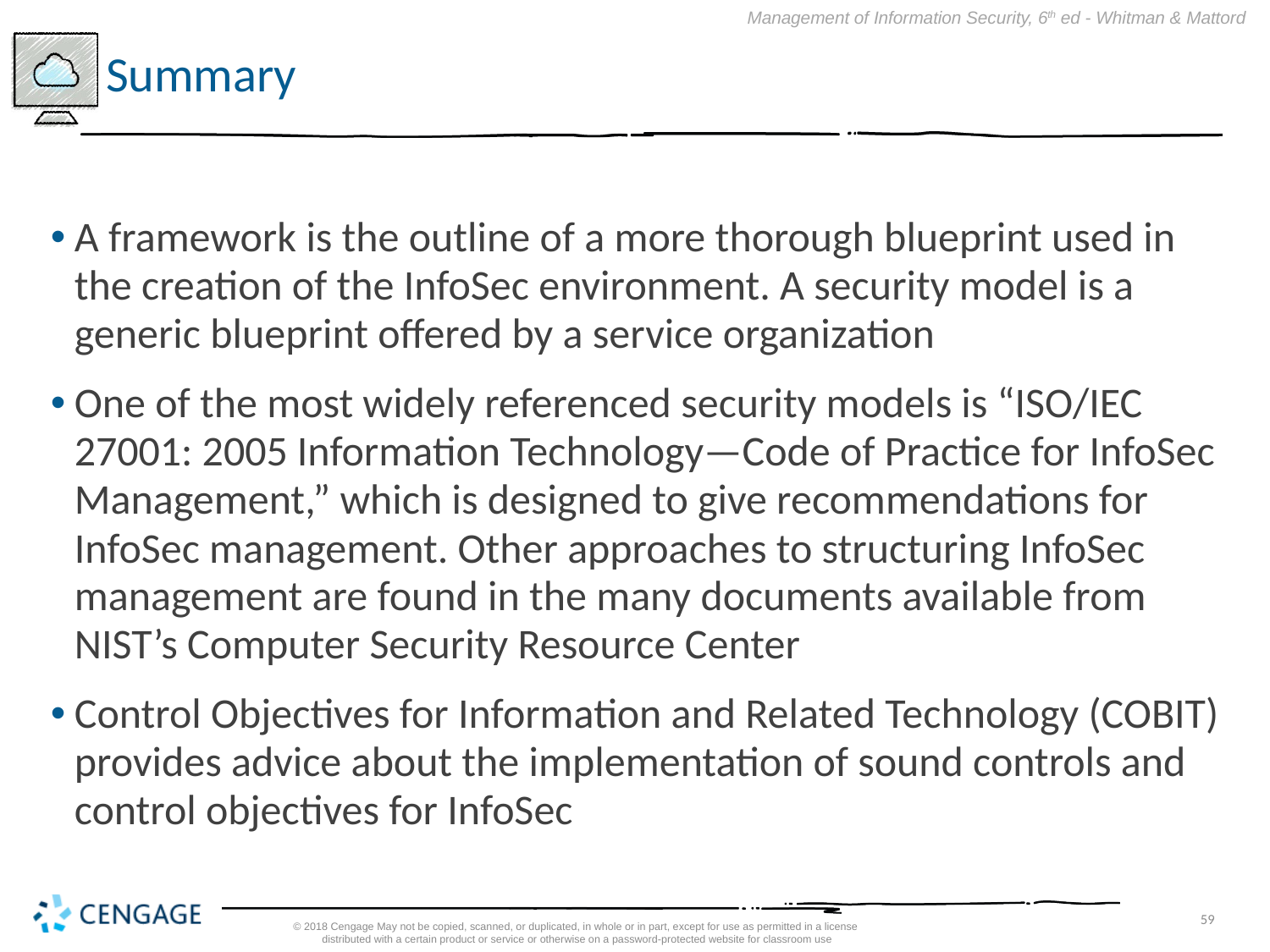

# Summary
A framework is the outline of a more thorough blueprint used in the creation of the InfoSec environment. A security model is a generic blueprint offered by a service organization
One of the most widely referenced security models is “ISO/IEC 27001: 2005 Information Technology—Code of Practice for InfoSec Management,” which is designed to give recommendations for InfoSec management. Other approaches to structuring InfoSec management are found in the many documents available from NIST’s Computer Security Resource Center
Control Objectives for Information and Related Technology (COBIT) provides advice about the implementation of sound controls and control objectives for InfoSec